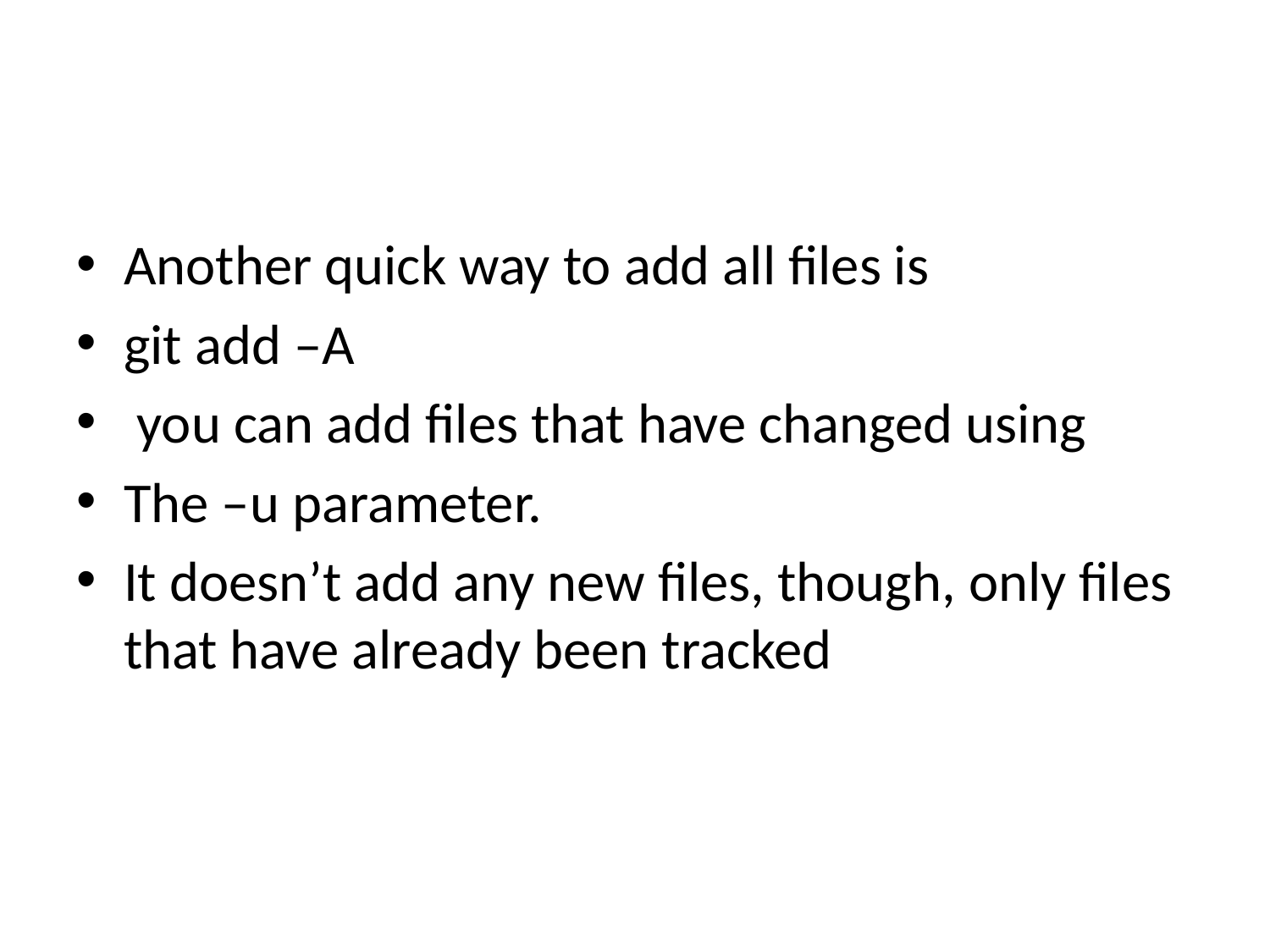

#
Another quick way to add all files is
git add –A
 you can add files that have changed using
The –u parameter.
It doesn’t add any new files, though, only files that have already been tracked